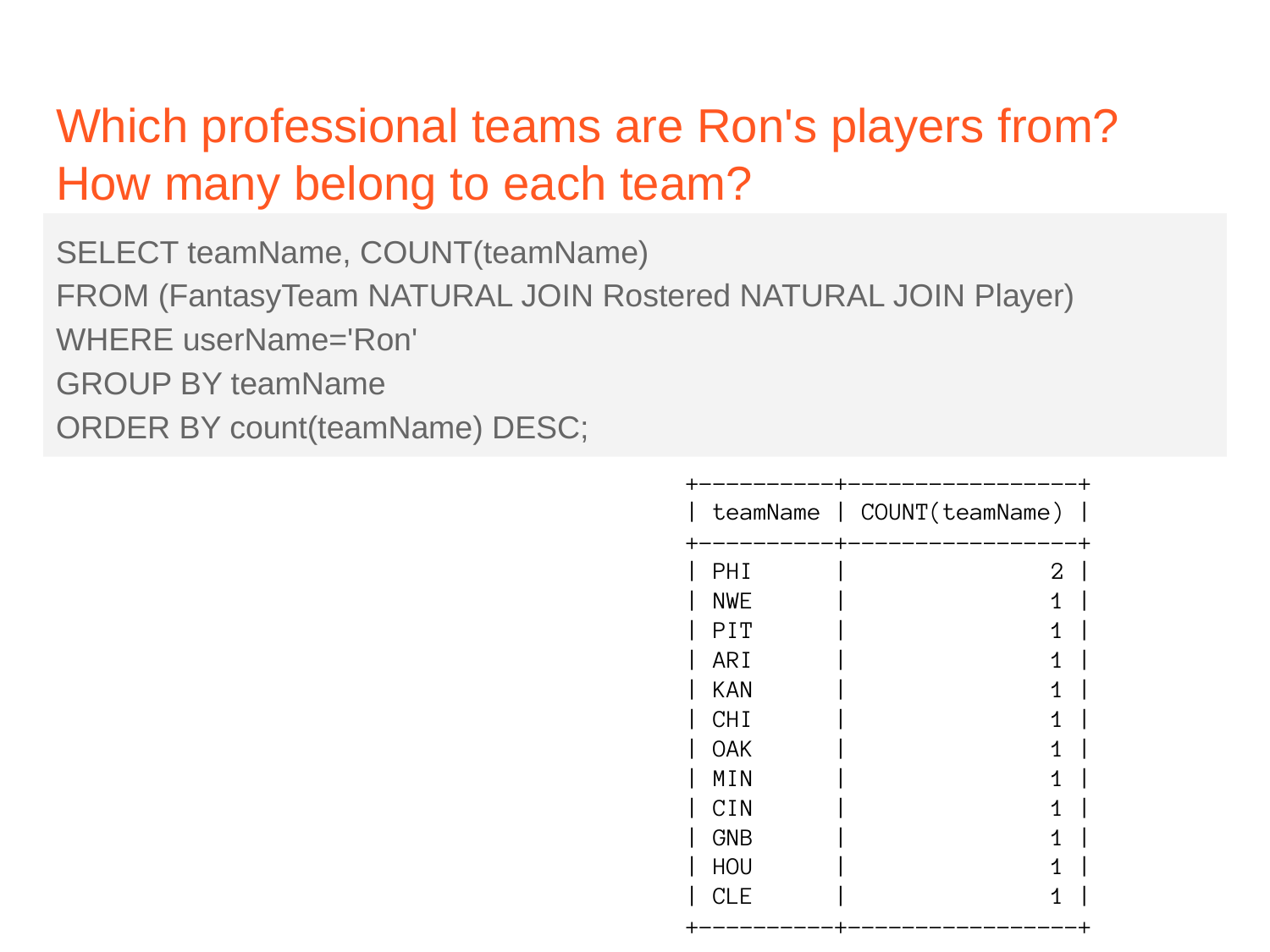

# Which professional teams are Ron's players from?  How many belong to each team?
SELECT teamName, COUNT(teamName)
FROM (FantasyTeam NATURAL JOIN Rostered NATURAL JOIN Player)
WHERE userName='Ron'
GROUP BY teamName
ORDER BY count(teamName) DESC;
+----------+-----------------+
| teamName | COUNT(teamName) |
+----------+-----------------+
| PHI      |               2 |
| NWE      |               1 |
| PIT      |               1 |
| ARI      |               1 |
| KAN      |               1 |
| CHI      |               1 |
| OAK      |               1 |
| MIN      |               1 |
| CIN      |               1 |
| GNB      |               1 |
| HOU      |               1 |
| CLE      |               1 |
+----------+-----------------+